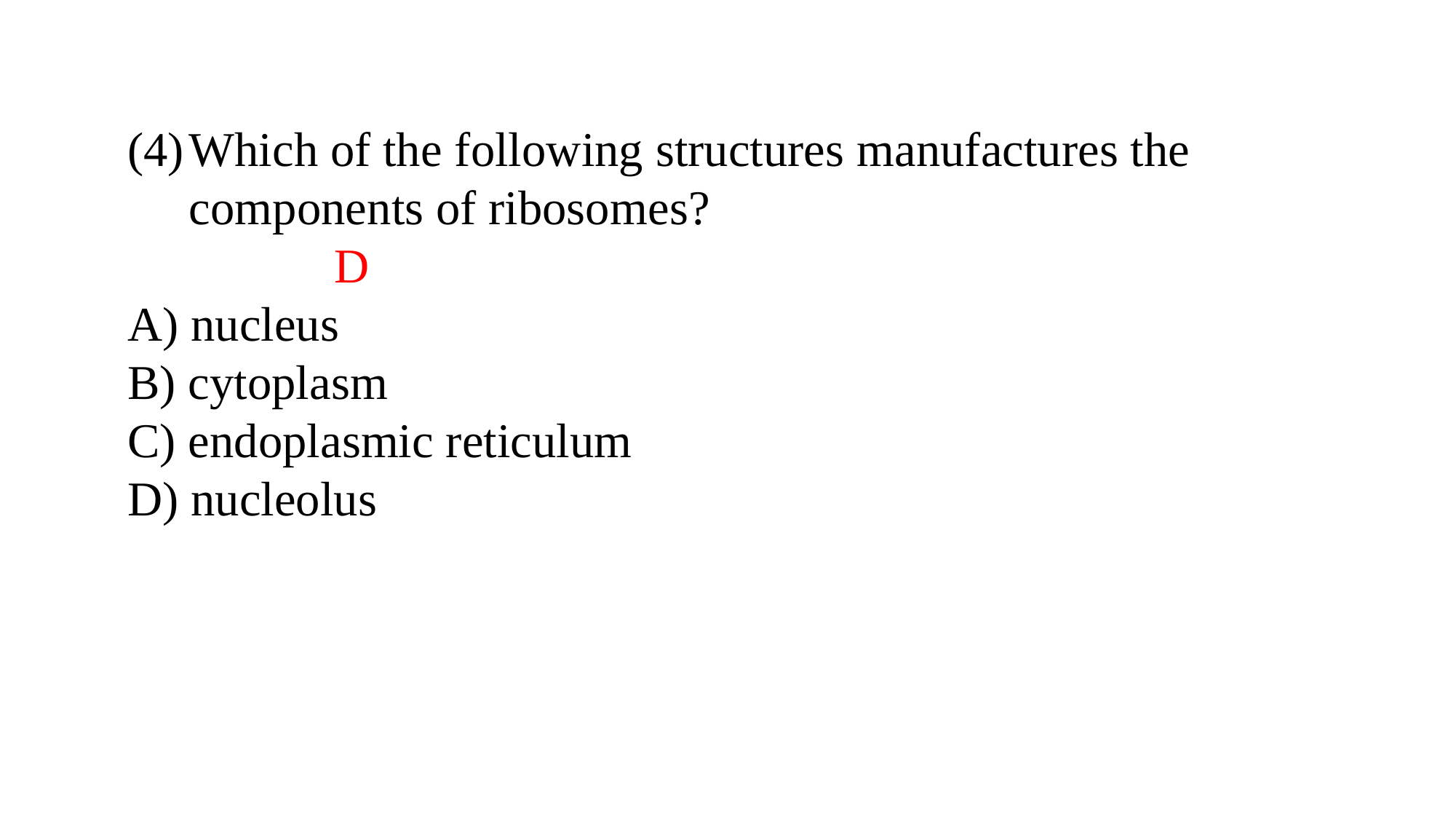

Which of the following structures manufactures the components of ribosomes?
                 D
A) nucleus
B) cytoplasm
C) endoplasmic reticulum
D) nucleolus